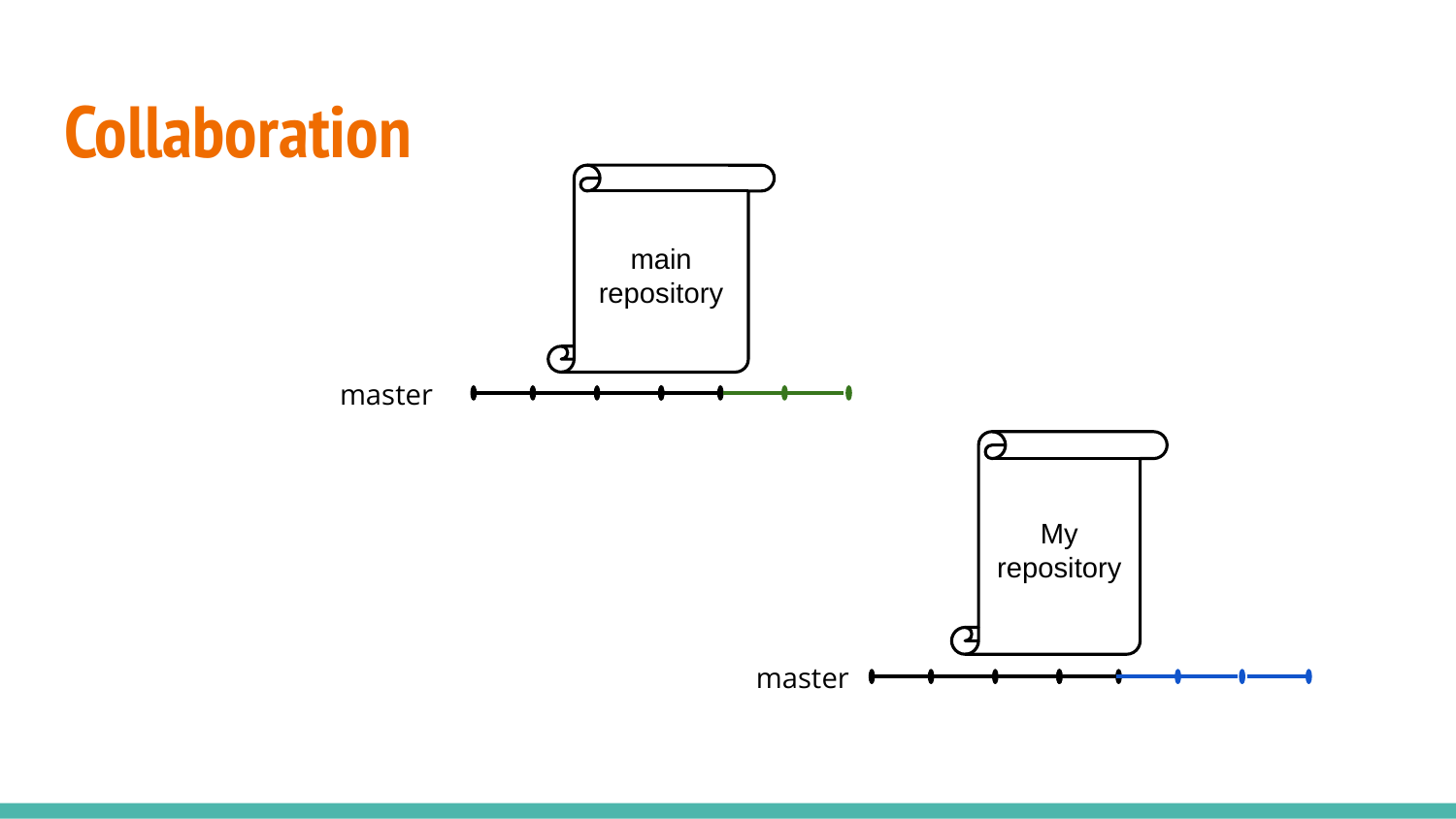

# Collaboration
main repository
master

My repository
master